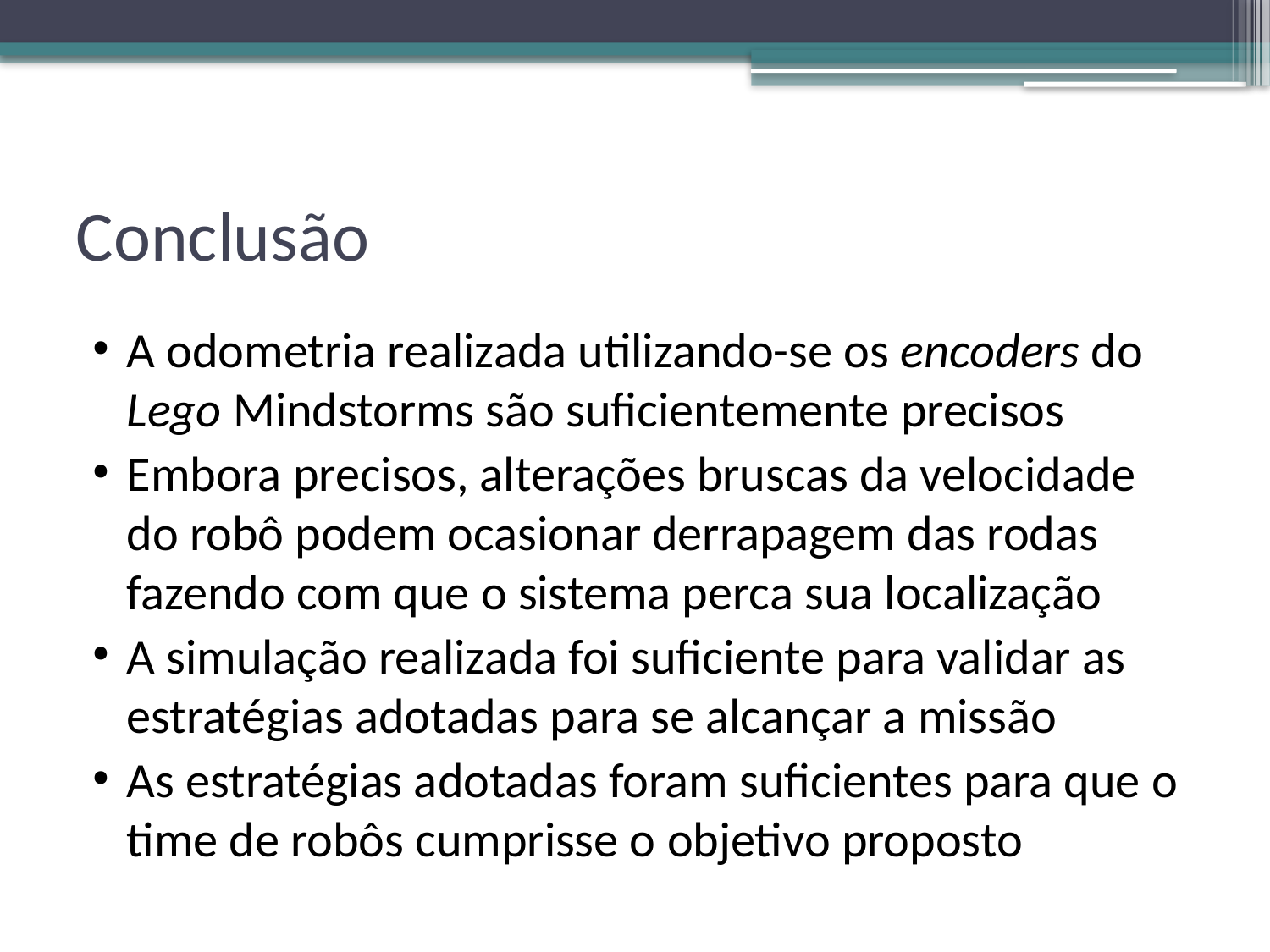

# Conclusão
A odometria realizada utilizando-se os encoders do Lego Mindstorms são suficientemente precisos
Embora precisos, alterações bruscas da velocidade do robô podem ocasionar derrapagem das rodas fazendo com que o sistema perca sua localização
A simulação realizada foi suficiente para validar as estratégias adotadas para se alcançar a missão
As estratégias adotadas foram suficientes para que o time de robôs cumprisse o objetivo proposto